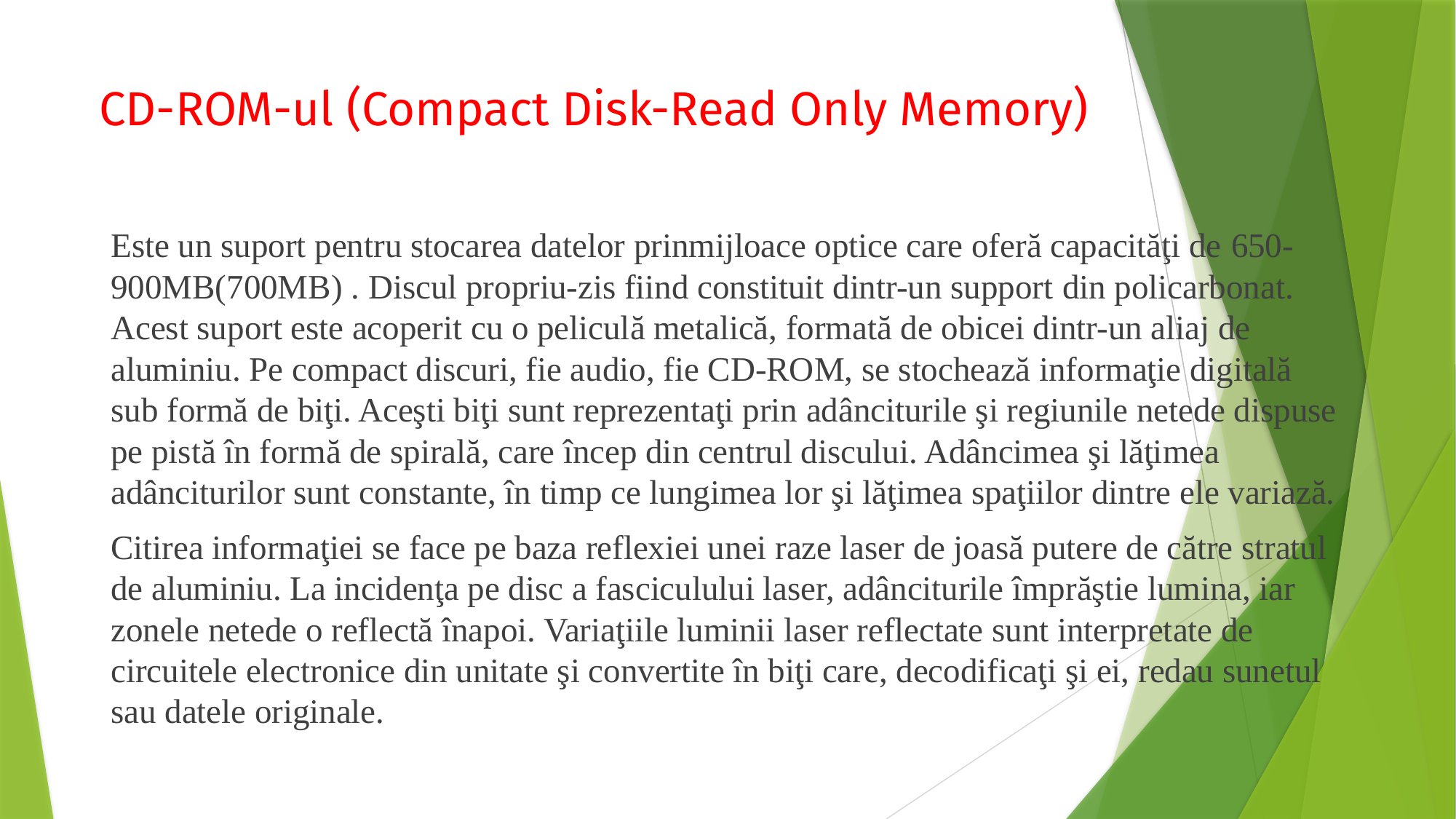

# CD-ROM-ul (Compact Disk-Read Only Memory)
Este un suport pentru stocarea datelor prinmijloace optice care oferă capacităţi de 650-900MB(700MB) . Discul propriu-zis fiind constituit dintr-un support din policarbonat. Acest suport este acoperit cu o peliculă metalică, formată de obicei dintr-un aliaj de aluminiu. Pe compact discuri, fie audio, fie CD-ROM, se stochează informaţie digitală sub formă de biţi. Aceşti biţi sunt reprezentaţi prin adânciturile şi regiunile netede dispuse pe pistă în formă de spirală, care încep din centrul discului. Adâncimea şi lăţimea adânciturilor sunt constante, în timp ce lungimea lor şi lăţimea spaţiilor dintre ele variază.
Citirea informaţiei se face pe baza reflexiei unei raze laser de joasă putere de către stratul de aluminiu. La incidenţa pe disc a fasciculului laser, adânciturile împrăştie lumina, iar zonele netede o reflectă înapoi. Variaţiile luminii laser reflectate sunt interpretate de circuitele electronice din unitate şi convertite în biţi care, decodificaţi şi ei, redau sunetul sau datele originale.